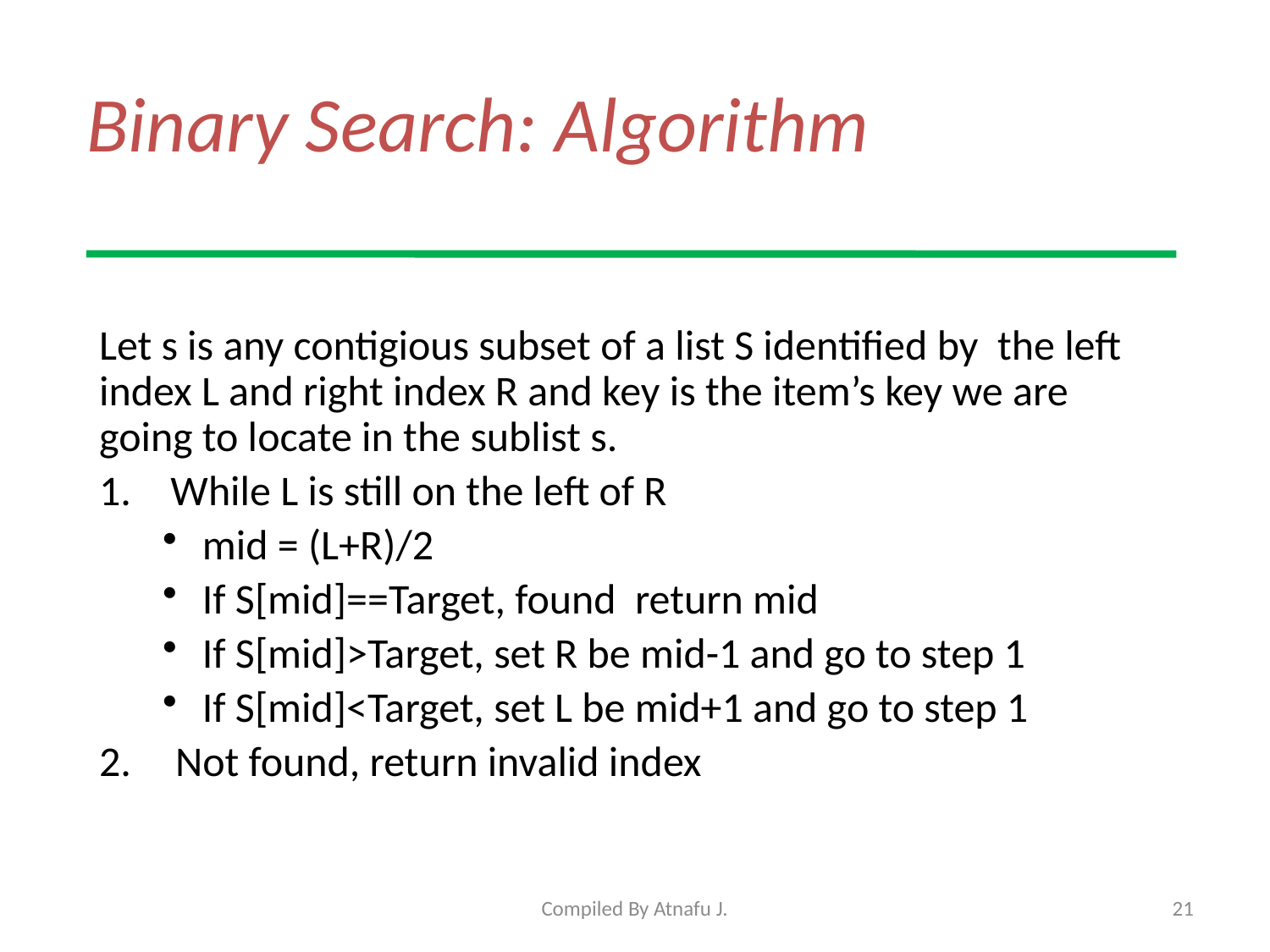

# Binary Search: Algorithm
Let s is any contigious subset of a list S identified by  the left index L and right index R and key is the item’s key we are going to locate in the sublist s.
While L is still on the left of R
mid = (L+R)/2
If S[mid]==Target, found  return mid
If S[mid]>Target, set R be mid-1 and go to step 1
If S[mid]<Target, set L be mid+1 and go to step 1
2. 	   Not found, return invalid index

Compiled By Atnafu J.
21